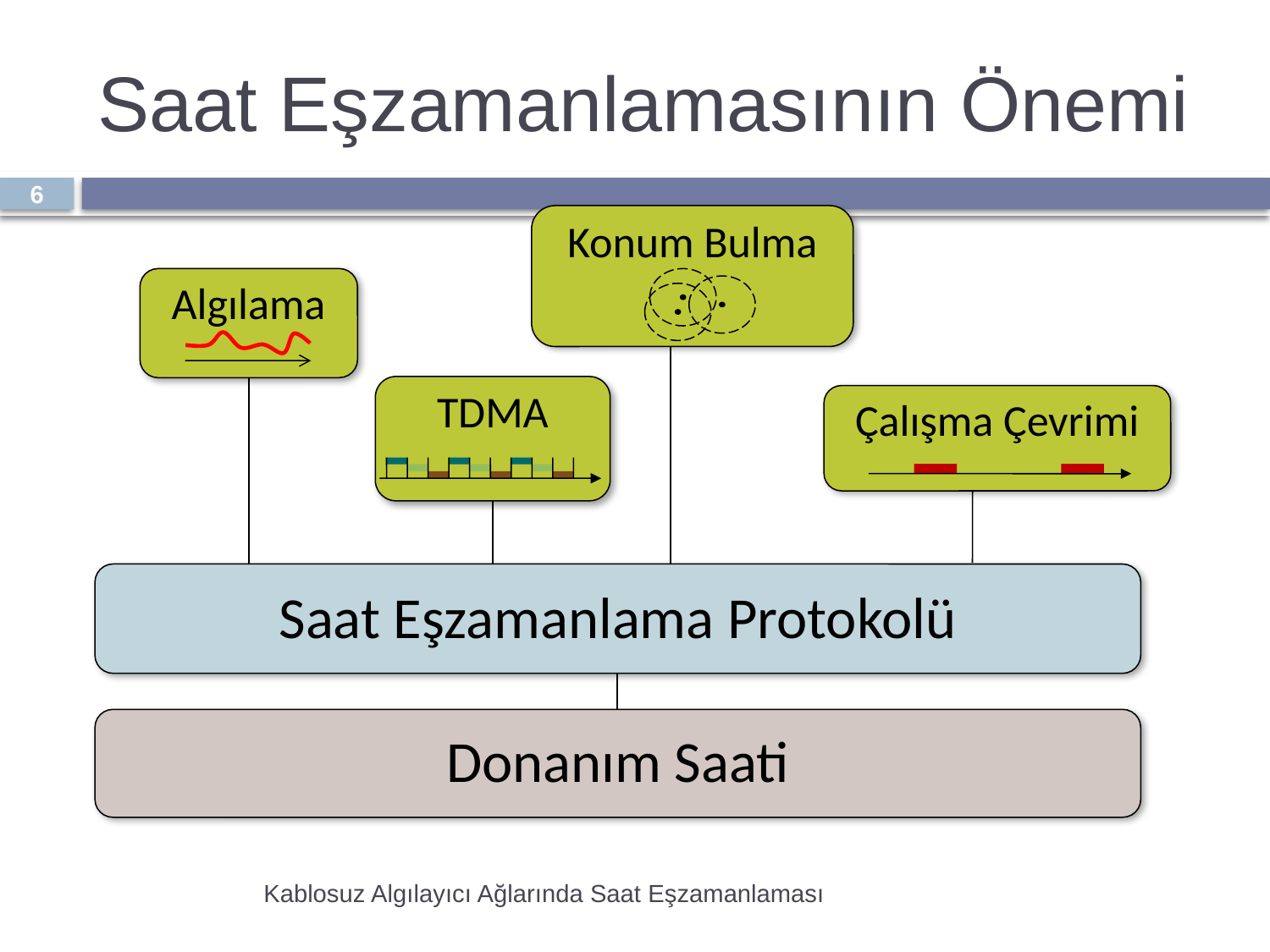

# Saat Eşzamanlamasının Önemi
6
Konum Bulma

Algılama

TDMA

Çalışma Çevrimi

Saat Eşzamanlama Protokolü
Donanım Saati
Kablosuz Algılayıcı Ağlarında Saat Eşzamanlaması